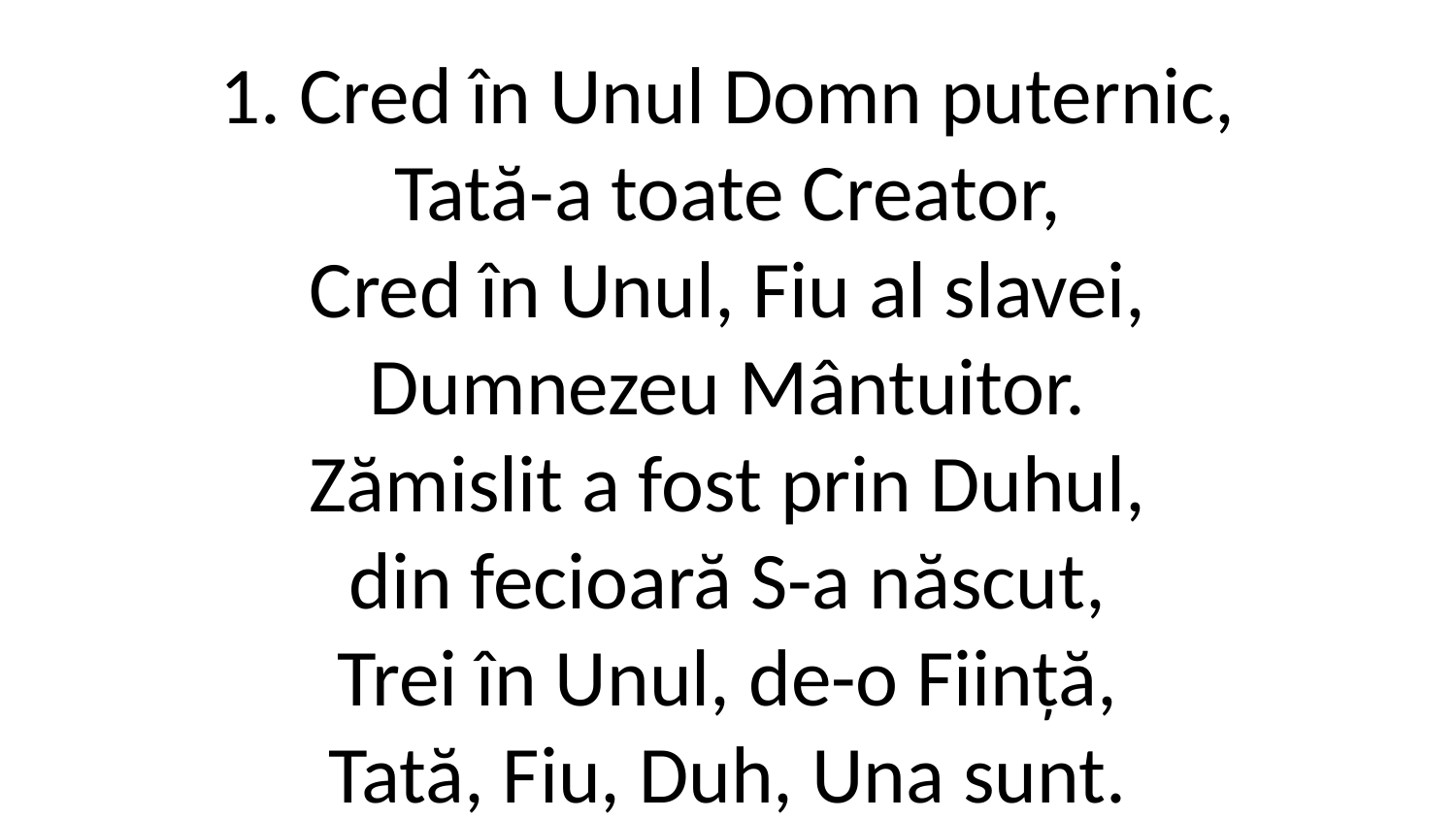

1. Cred în Unul Domn puternic,
Tată-a toate Creator,
Cred în Unul, Fiu al slavei,
Dumnezeu Mântuitor.
Zămislit a fost prin Duhul,
din fecioară S-a născut,
Trei în Unul, de-o Ființă,
Tată, Fiu, Duh, Una sunt.